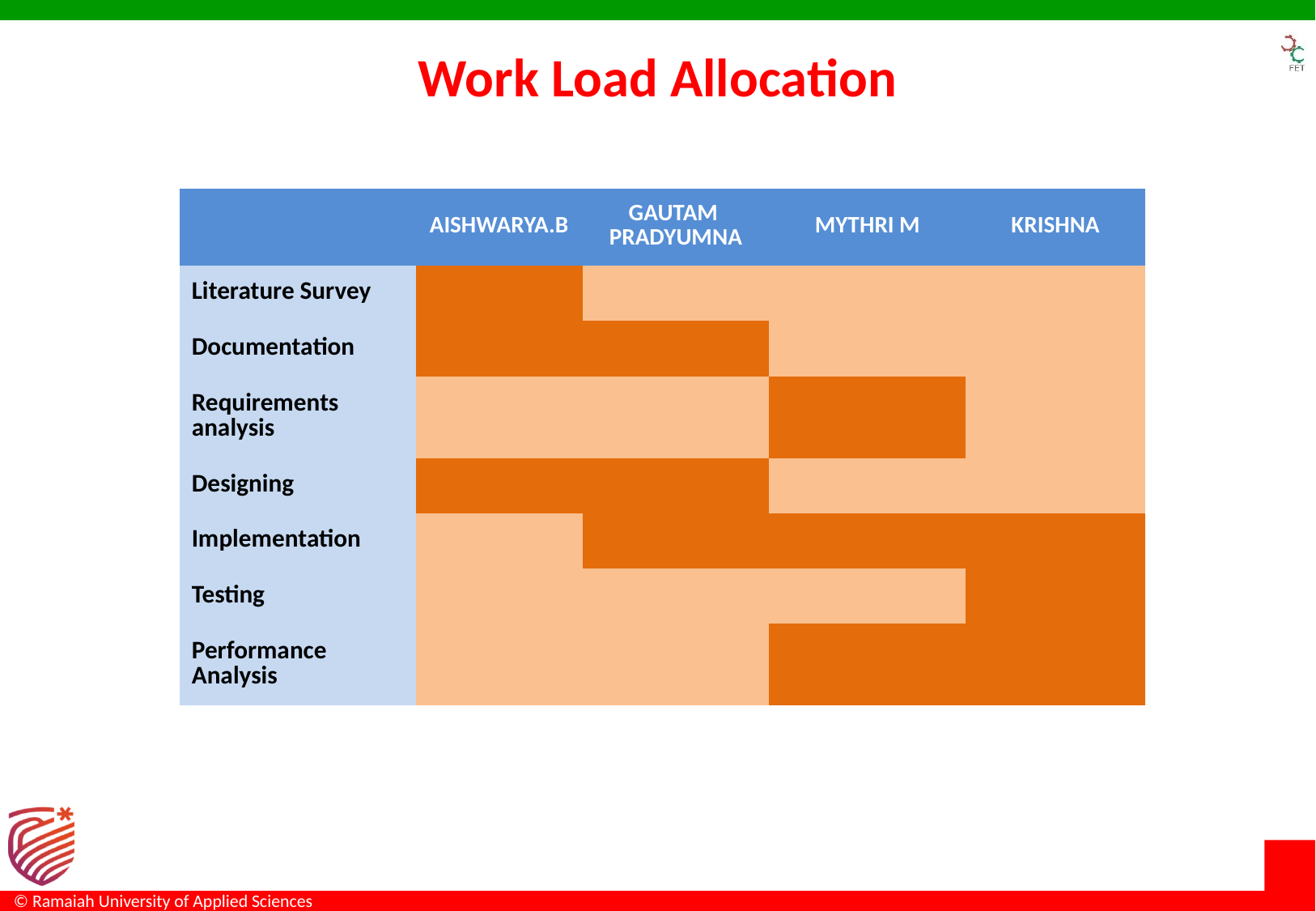

# Work Load Allocation
|  | AISHWARYA.B | GAUTAM PRADYUMNA | MYTHRI M | KRISHNA |
| --- | --- | --- | --- | --- |
| Literature Survey |  |  |  |  |
| Documentation |  |  |  |  |
| Requirements analysis |  |  |  |  |
| Designing |  |  |  |  |
| Implementation |  |  |  |  |
| Testing |  |  |  |  |
| Performance Analysis |  |  |  |  |